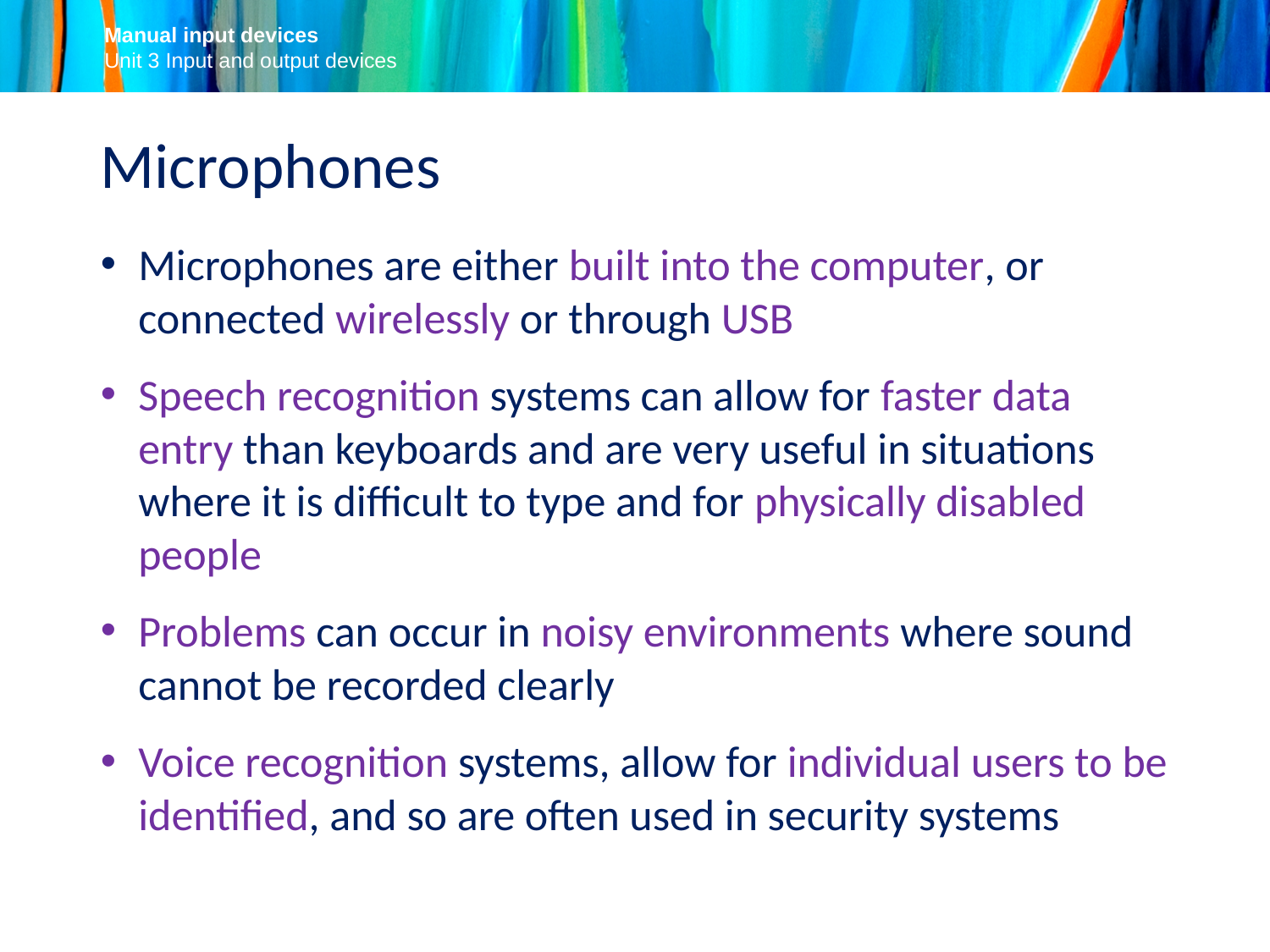

Microphones
Microphones are either built into the computer, or connected wirelessly or through USB
Speech recognition systems can allow for faster data entry than keyboards and are very useful in situations where it is difficult to type and for physically disabled people
Problems can occur in noisy environments where sound cannot be recorded clearly
Voice recognition systems, allow for individual users to be identified, and so are often used in security systems